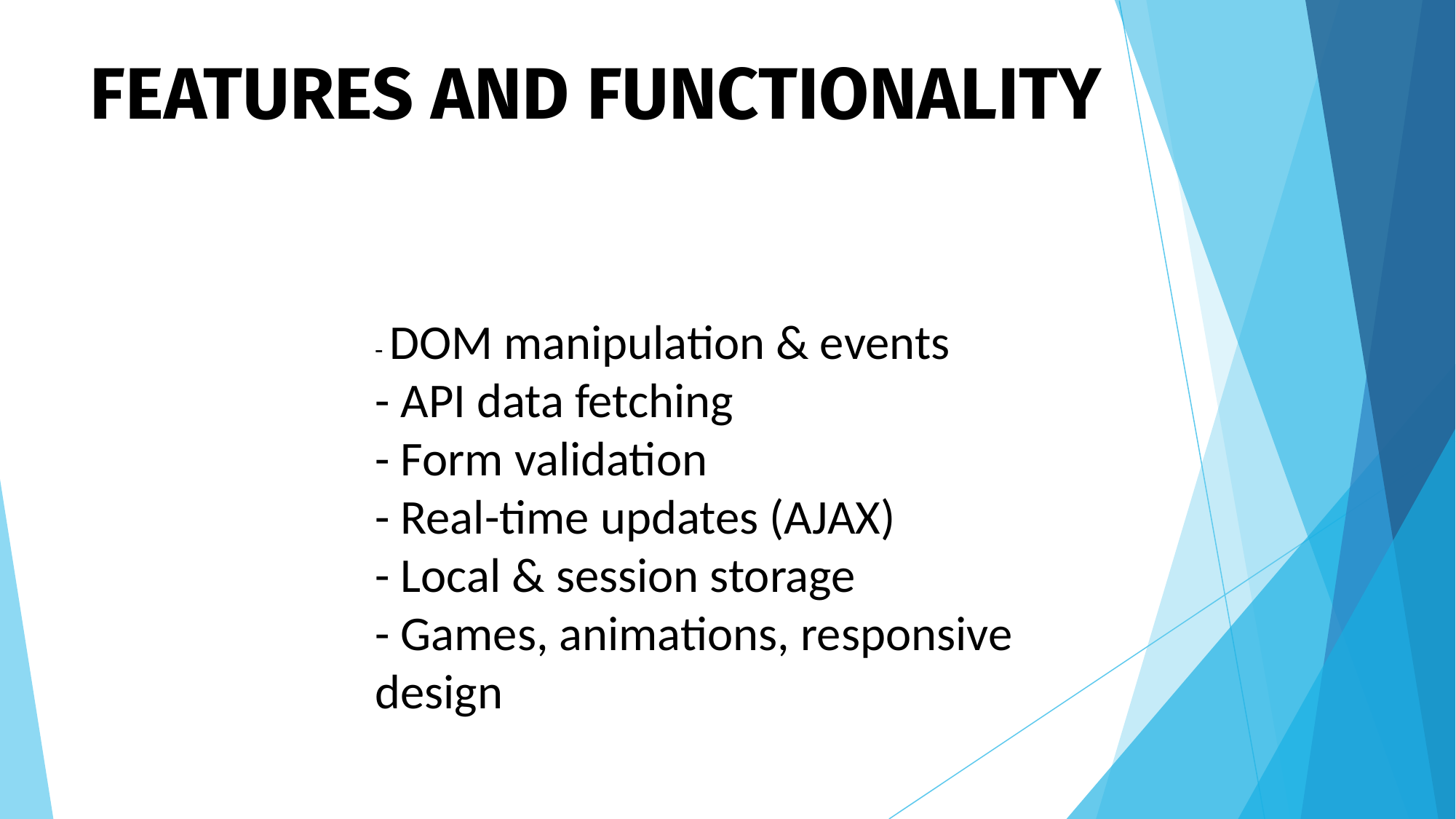

# FEATURES AND FUNCTIONALITY
- DOM manipulation & events
- API data fetching
- Form validation
- Real-time updates (AJAX)
- Local & session storage
- Games, animations, responsive design